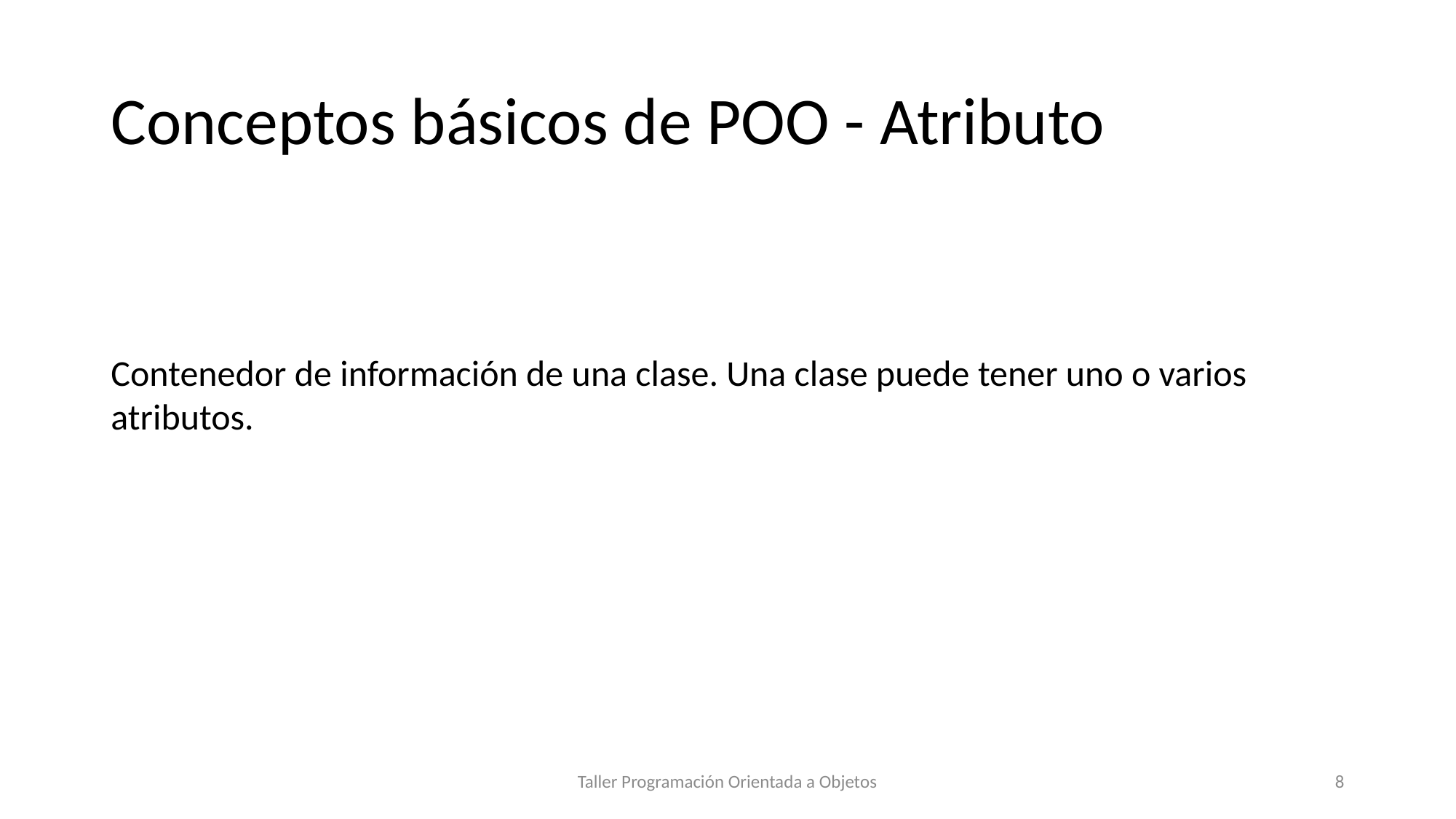

# Conceptos básicos de POO - Atributo

Contenedor de información de una clase. Una clase puede tener uno o varios atributos.

Taller Programación Orientada a Objetos
8